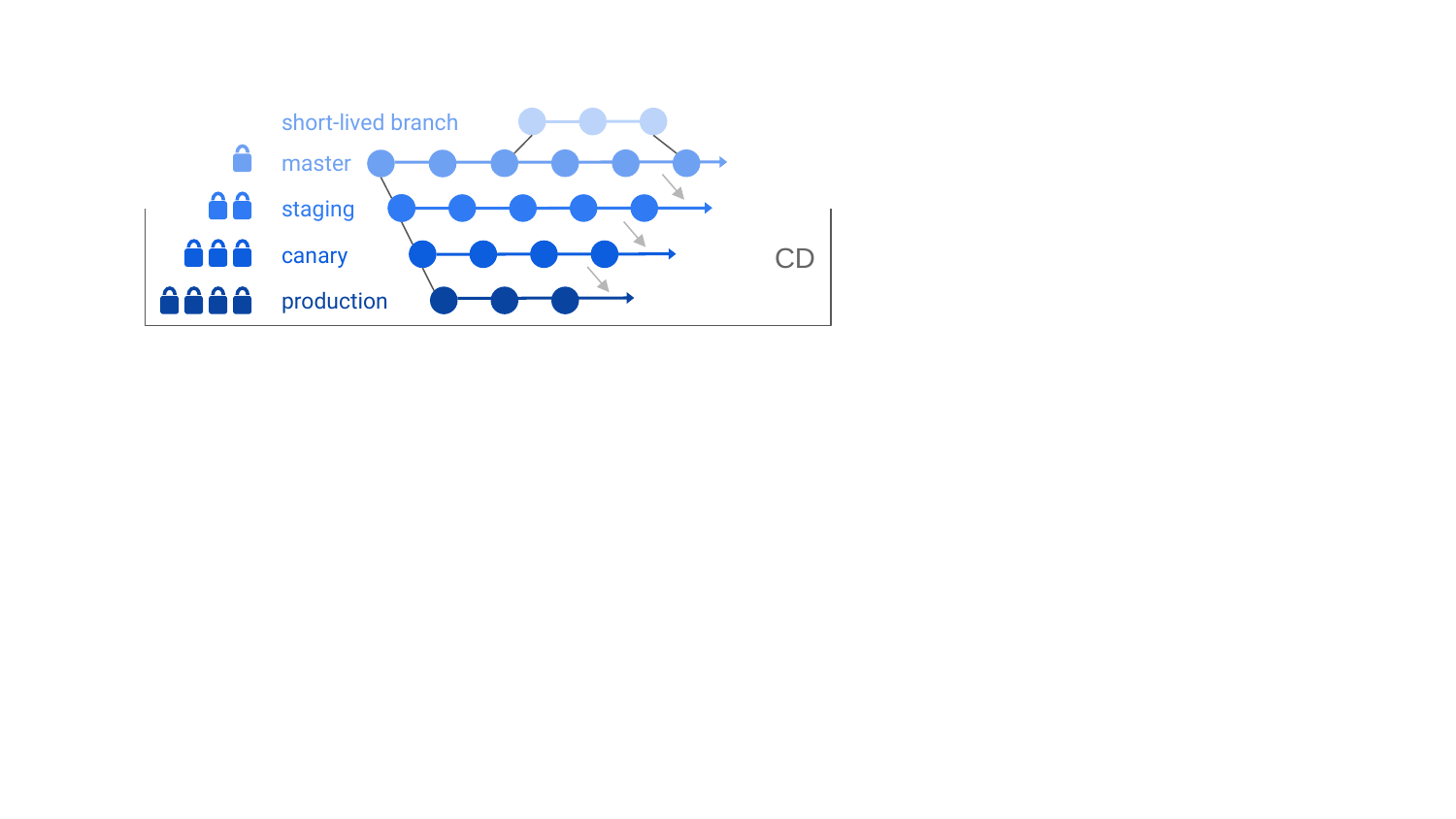

short-lived branch

master

staging

CD
canary

production